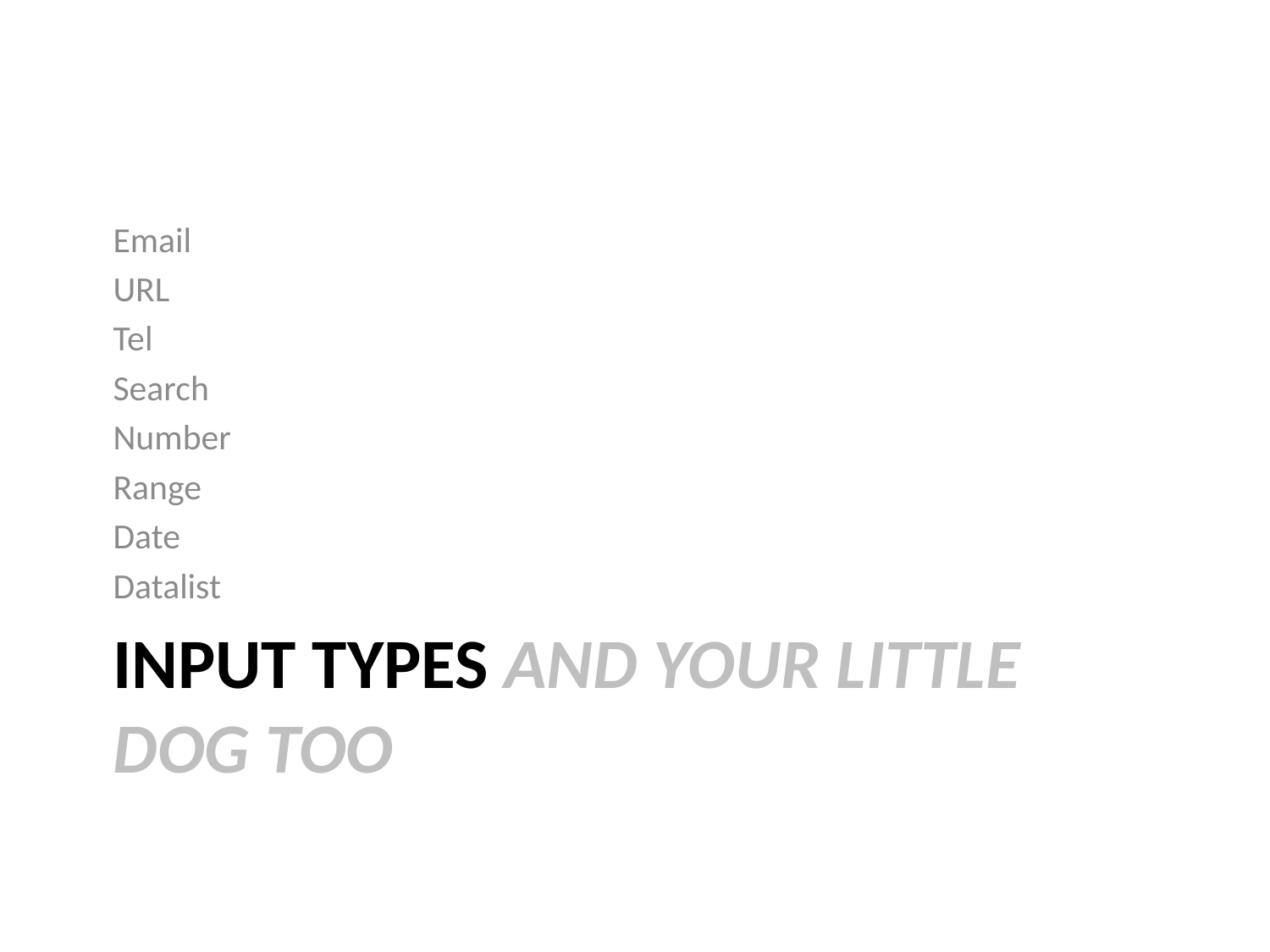

Email
URL
Tel
Search
Number
Range
Date
Datalist
# Input types And your little dog too